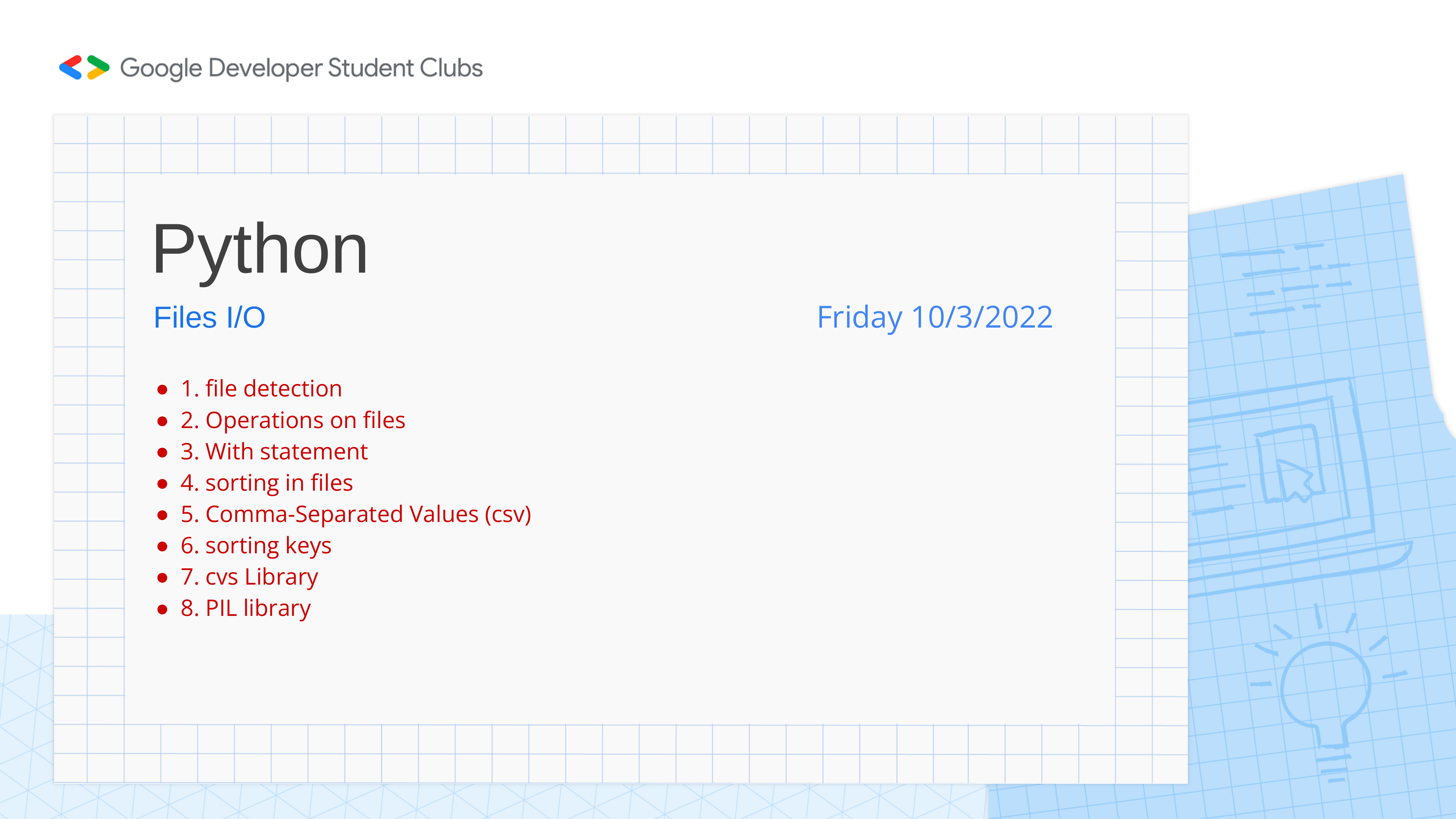

# Python
Files I/O										 Friday 10/3/2022
1. file detection
2. Operations on files
3. With statement
4. sorting in files
5. Comma-Separated Values (csv)
6. sorting keys
7. cvs Library
8. PIL library